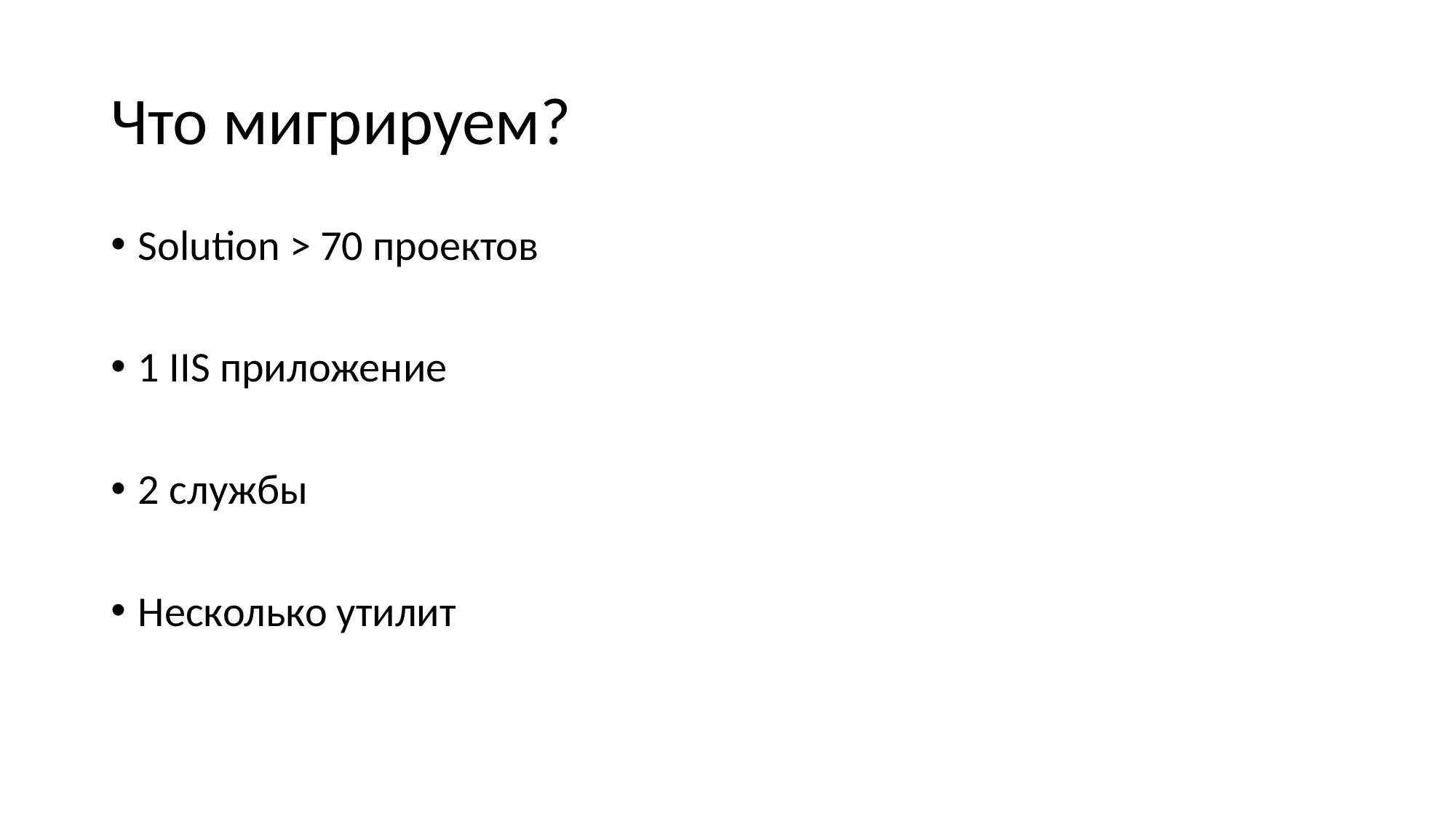

# Что мигрируем?
Solution > 70 проектов

1 IIS приложение

2 службы

Несколько утилит